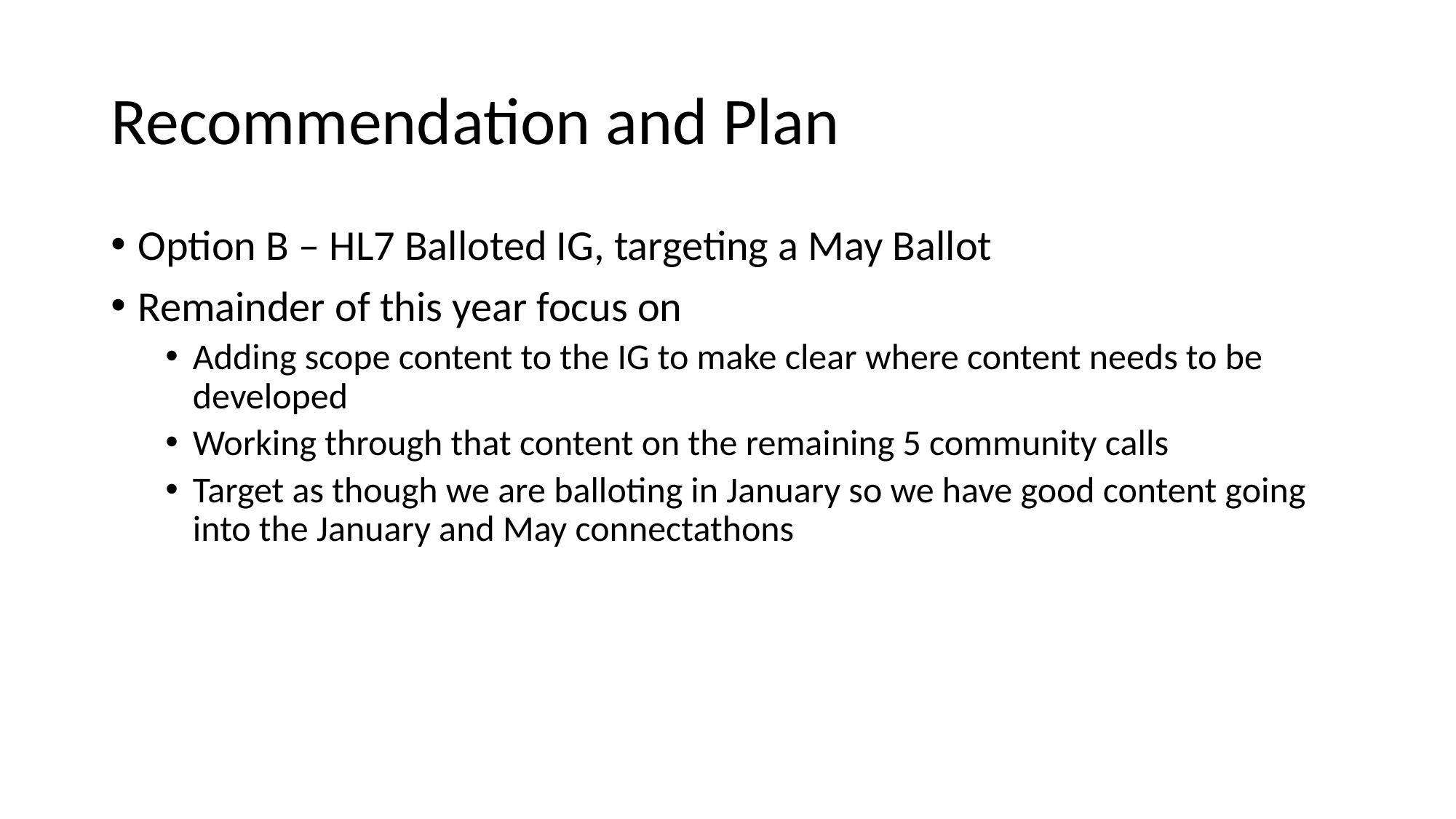

# Recommendation and Plan
Option B – HL7 Balloted IG, targeting a May Ballot
Remainder of this year focus on
Adding scope content to the IG to make clear where content needs to be developed
Working through that content on the remaining 5 community calls
Target as though we are balloting in January so we have good content going into the January and May connectathons